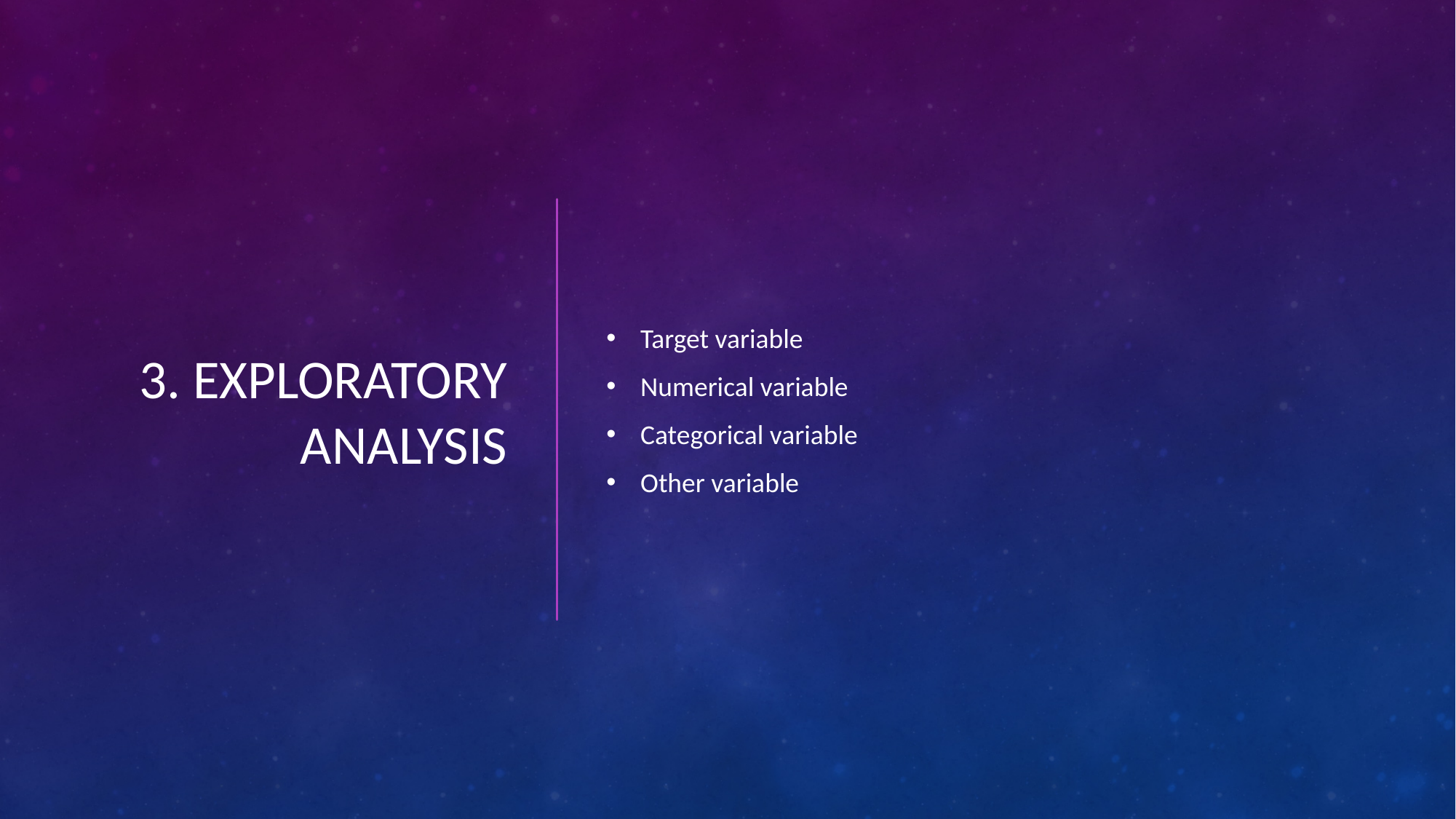

# 3. exploratory Analysis
Target variable
Numerical variable
Categorical variable
Other variable